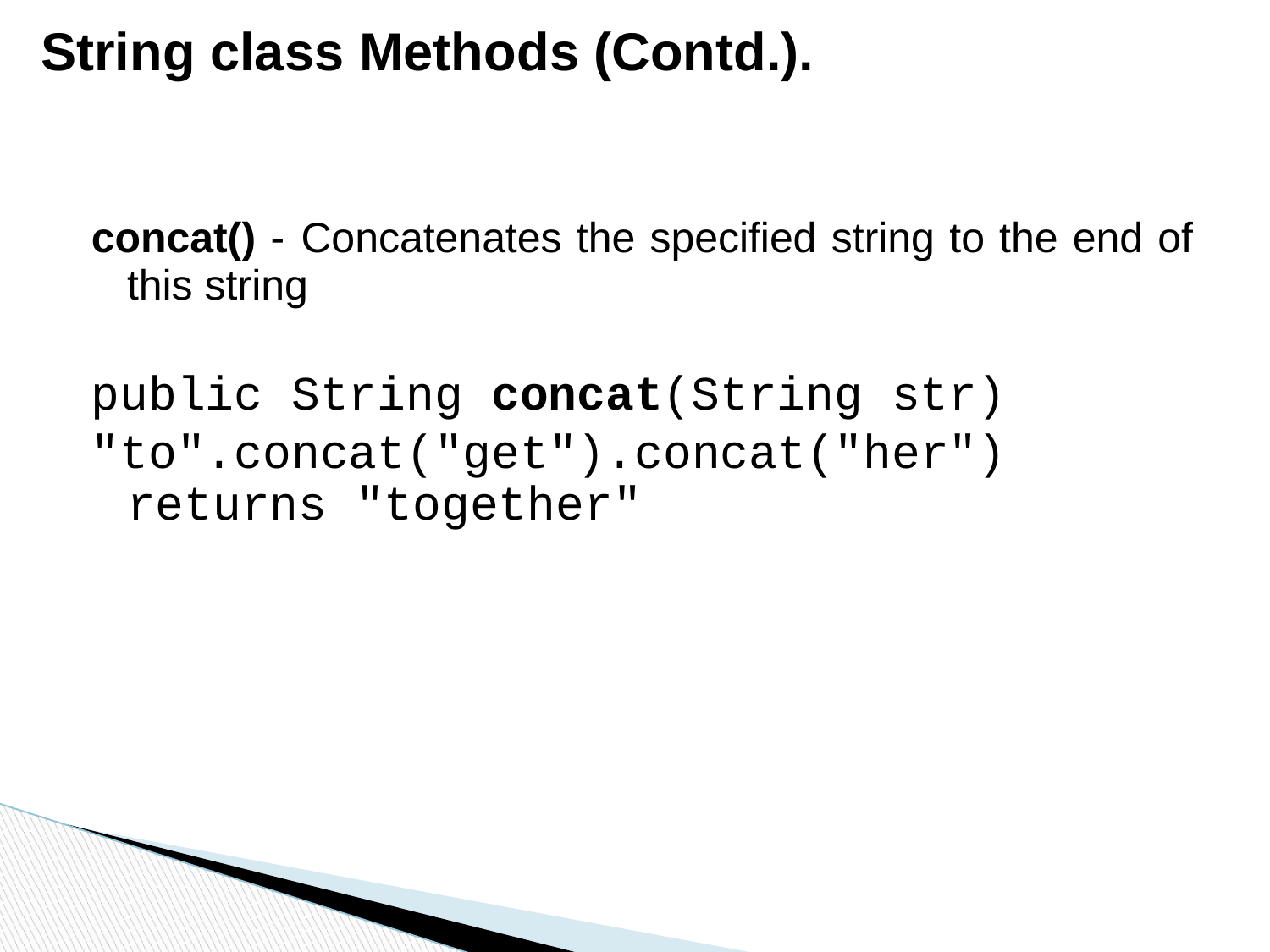

# String class Methods (Contd.).
concat() - Concatenates the specified string to the end of this string

public String concat(String str)
"to".concat("get").concat("her") returns "together"